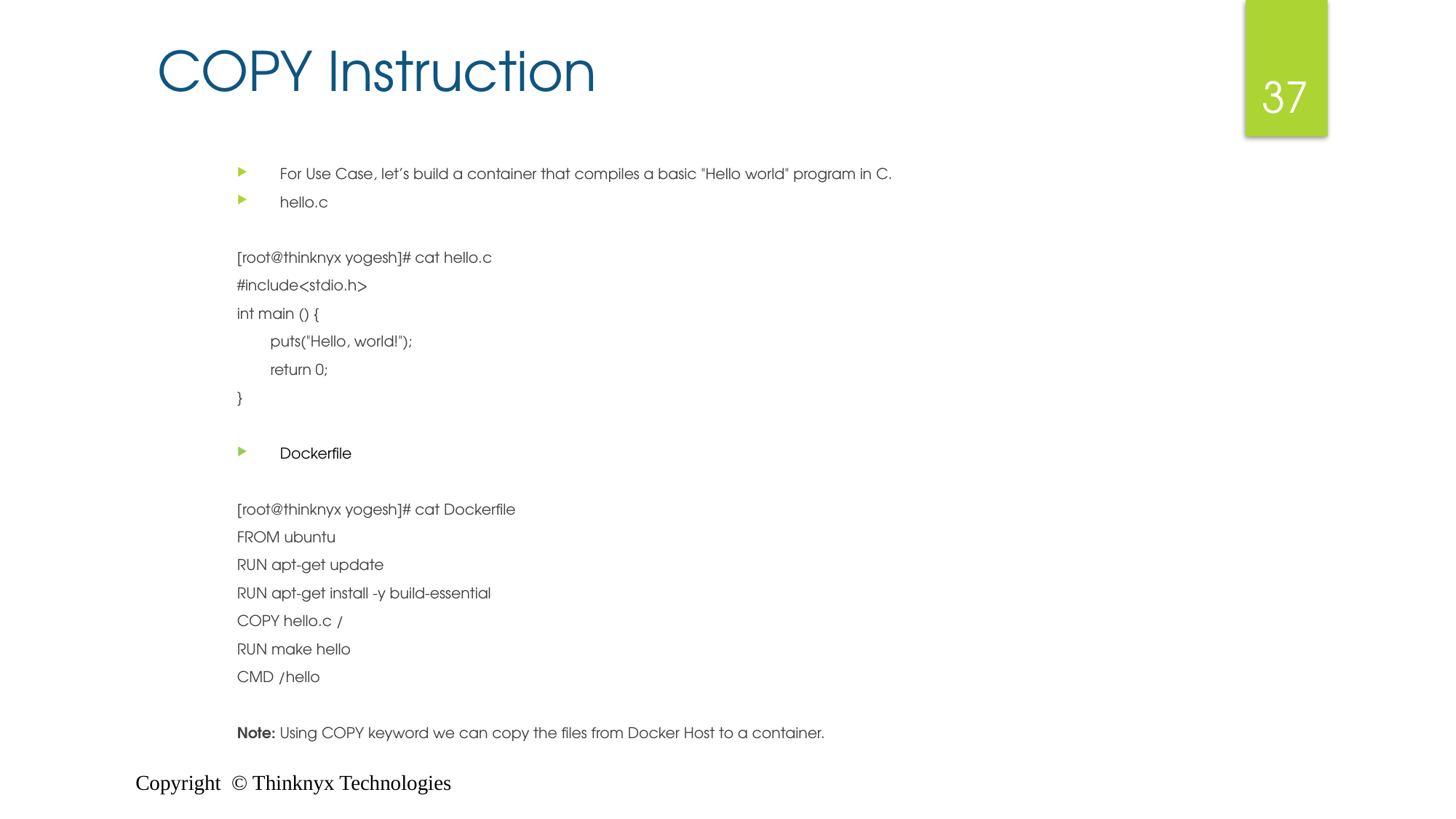

COPY Instruction
37

For Use Case, let’s build a container that compiles a basic "Hello world" program in C.
hello.c

[root@thinknyx yogesh]# cat hello.c
#include<stdio.h>
int main () {
        puts("Hello, world!");
        return 0;
}

Dockerfile

[root@thinknyx yogesh]# cat Dockerfile
FROM ubuntu
RUN apt-get update
RUN apt-get install -y build-essential
COPY hello.c /
RUN make hello
CMD /hello

Note: Using COPY keyword we can copy the files from Docker Host to a container.

Copyright  © Thinknyx Technologies